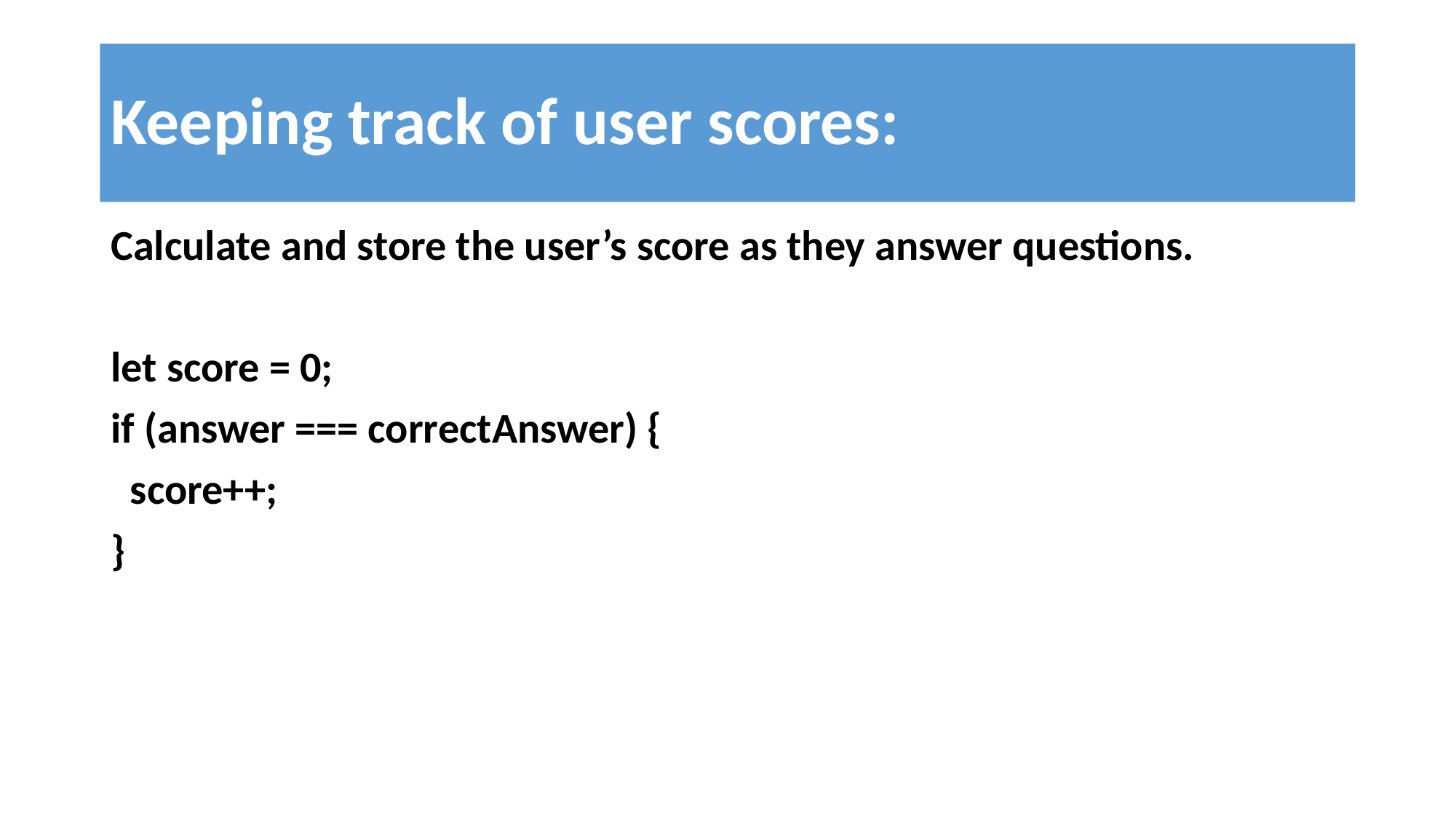

# Keeping track of user scores:
Calculate and store the user’s score as they answer questions.

let score = 0;
if (answer === correctAnswer) {
  score++;
}